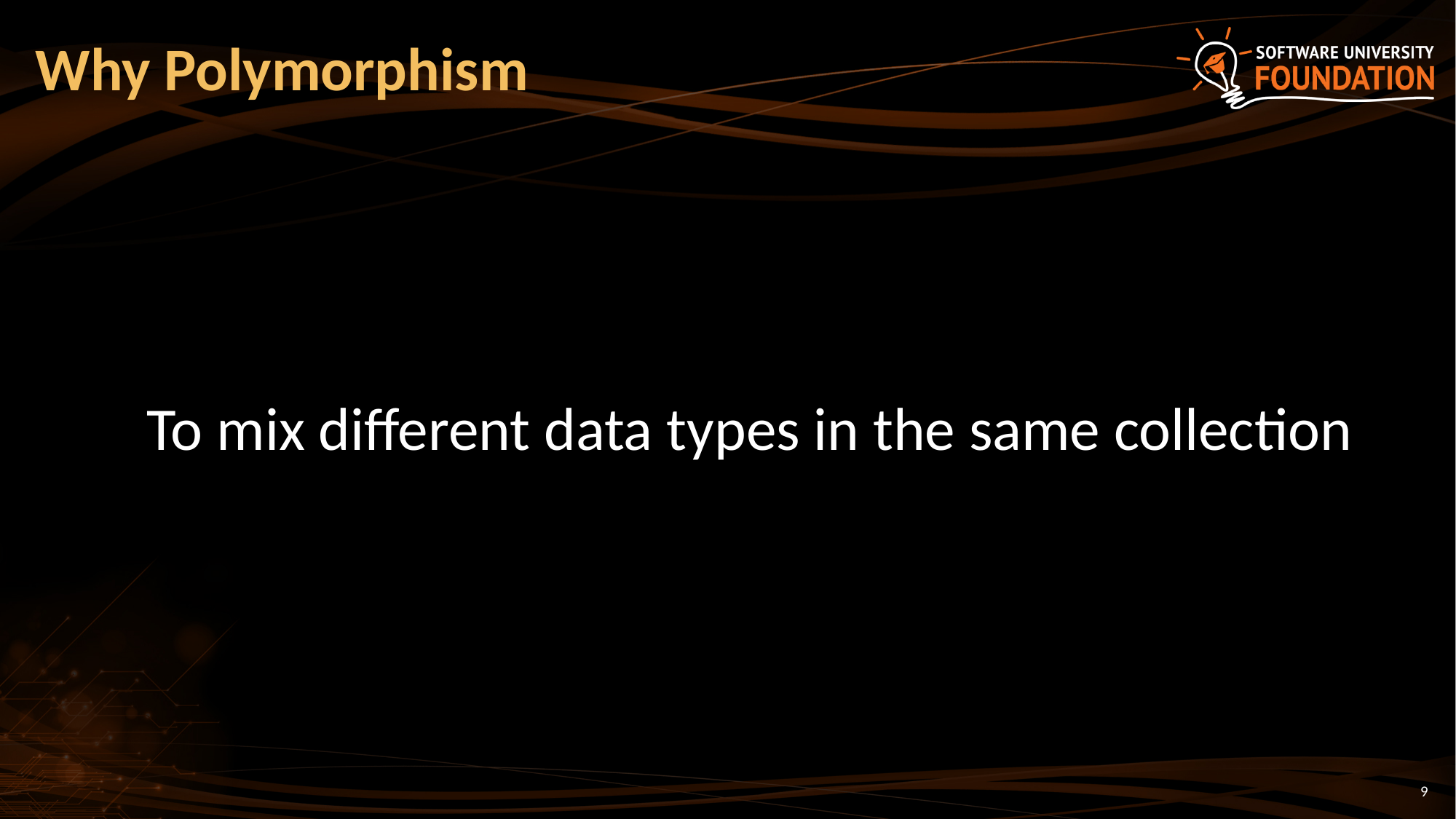

# Why Polymorphism
To mix different data types in the same collection

9